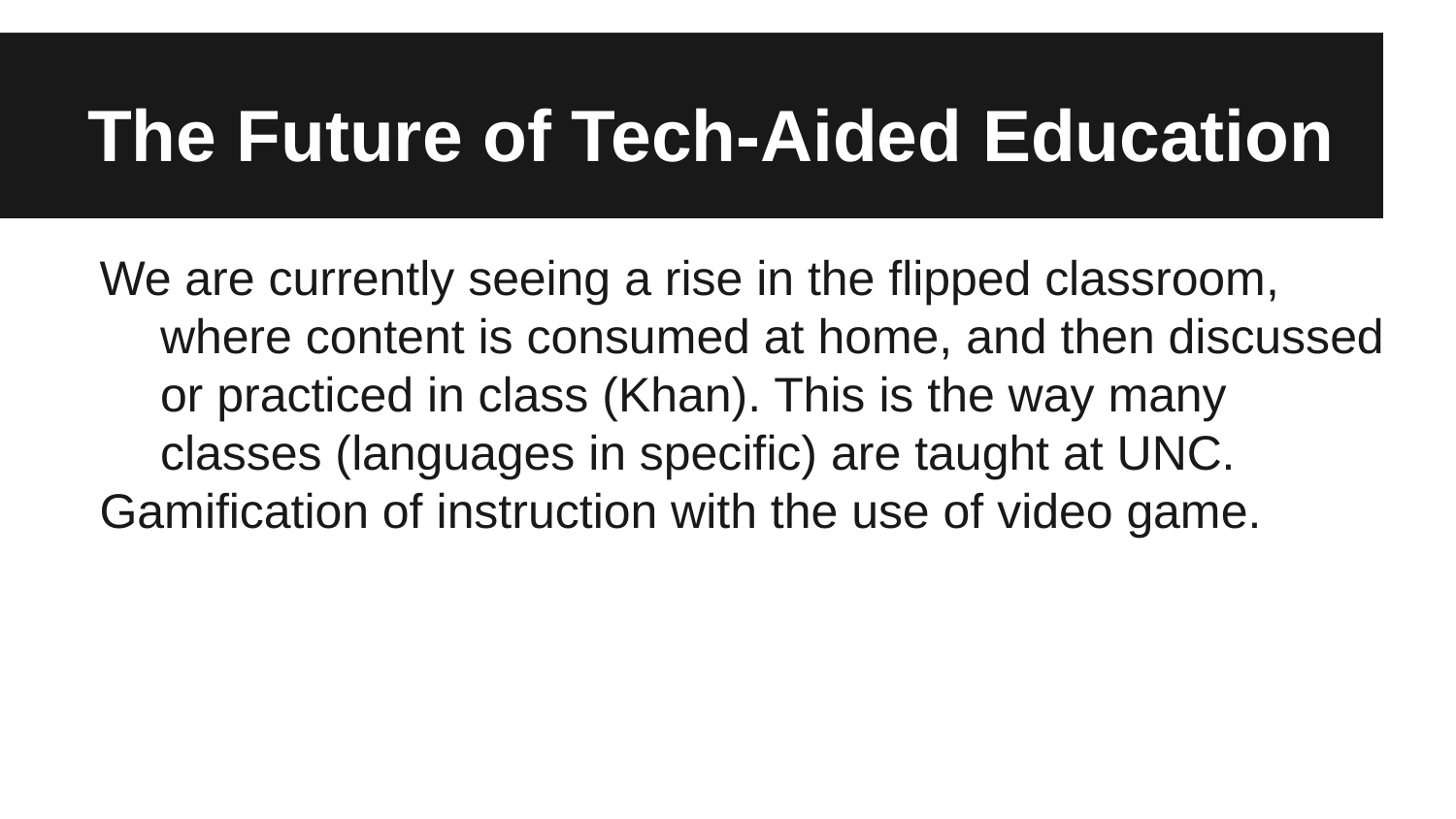

# The Future of Tech-Aided Education
We are currently seeing a rise in the flipped classroom, where content is consumed at home, and then discussed or practiced in class (Khan). This is the way many classes (languages in specific) are taught at UNC.
Gamification of instruction with the use of video game.